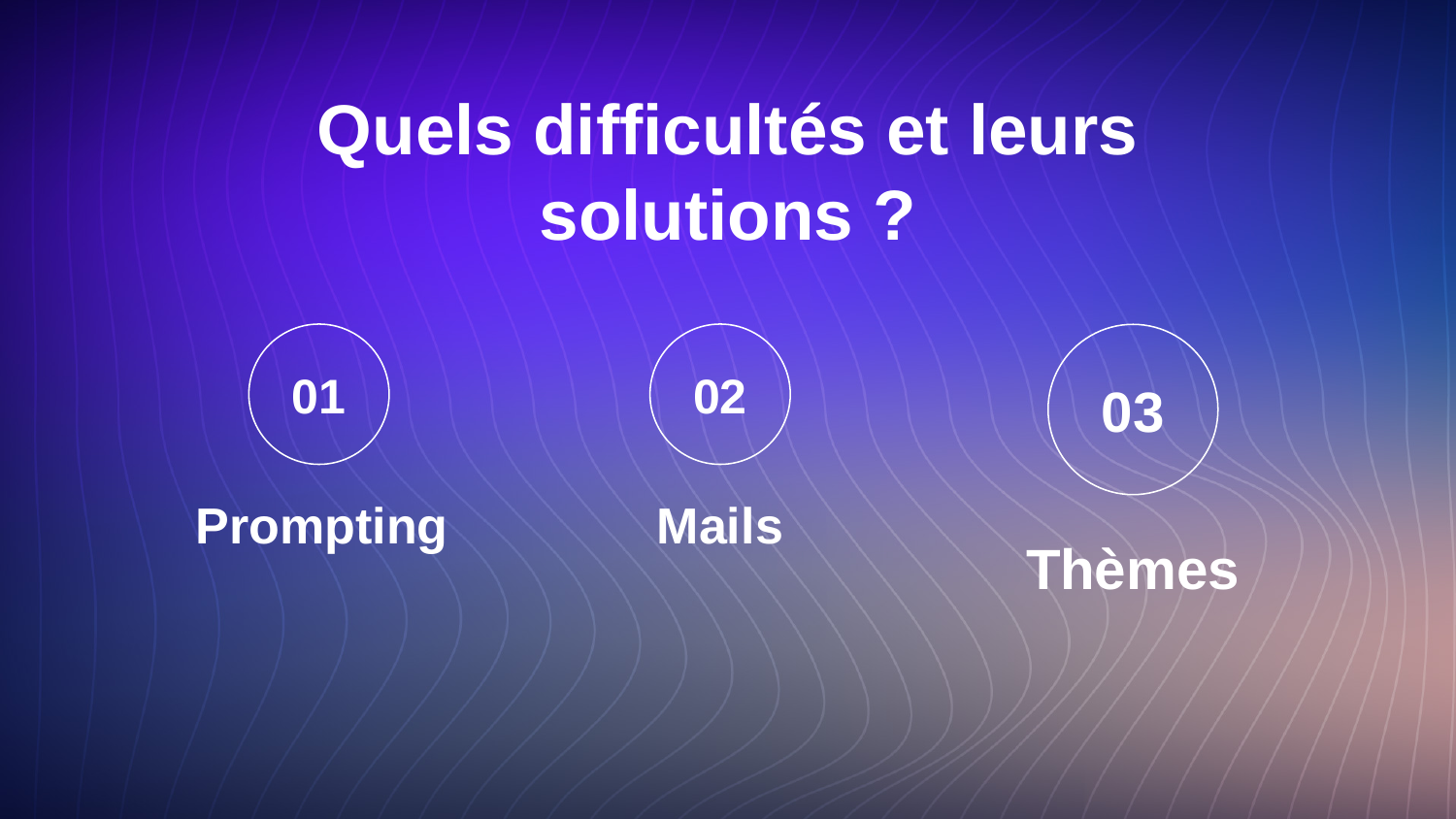

# Quels difficultés et leurs solutions ?
01
Prompting
02
Mails
03
Thèmes